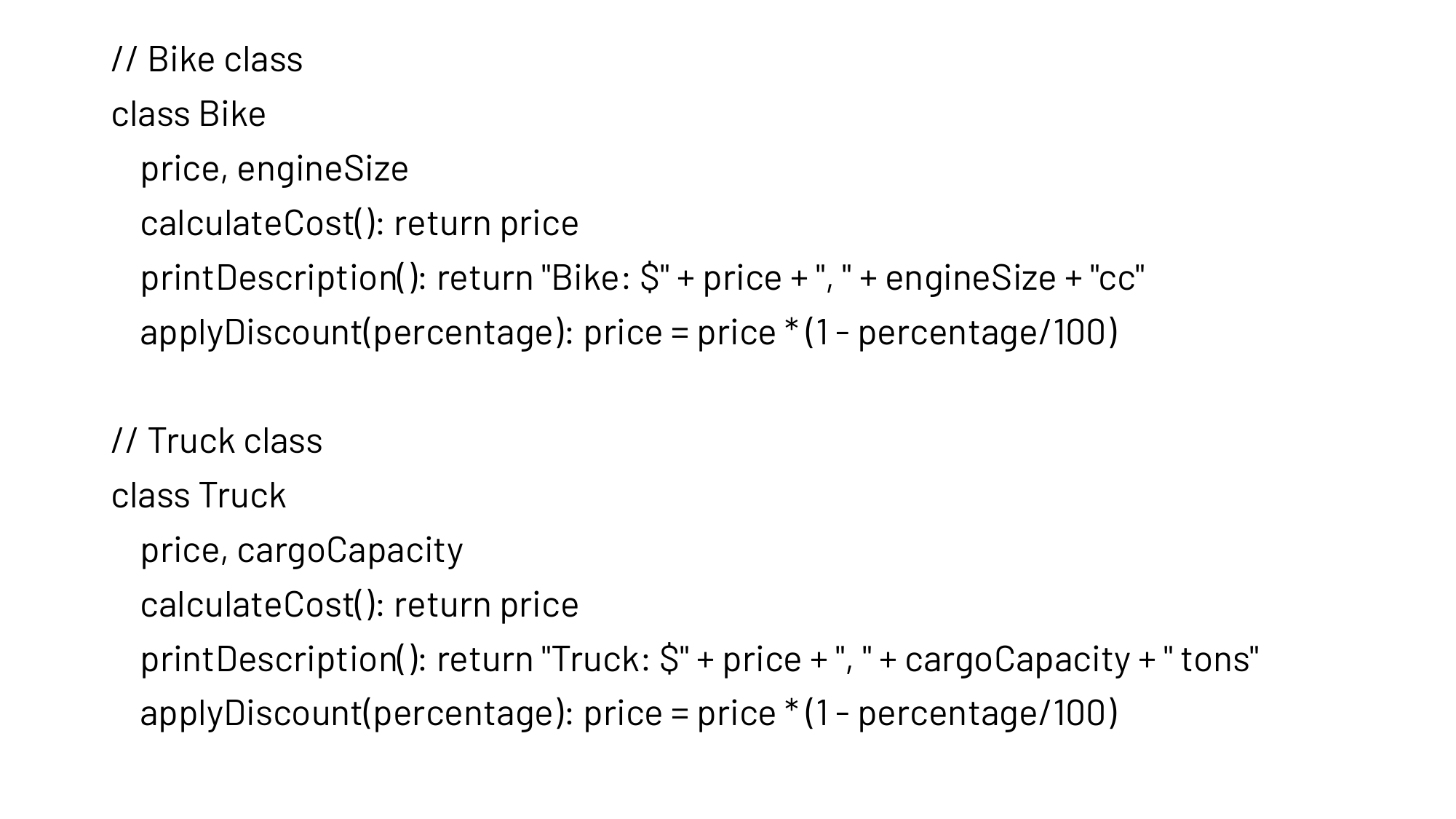

// Bike class
class Bike
    price, engineSize
    calculateCost(): return price
    printDescription(): return "Bike: $" + price + ", " + engineSize + "cc"
    applyDiscount(percentage): price = price * (1 - percentage/100)

// Truck class
class Truck
    price, cargoCapacity
    calculateCost(): return price
    printDescription(): return "Truck: $" + price + ", " + cargoCapacity + " tons"
    applyDiscount(percentage): price = price * (1 - percentage/100)